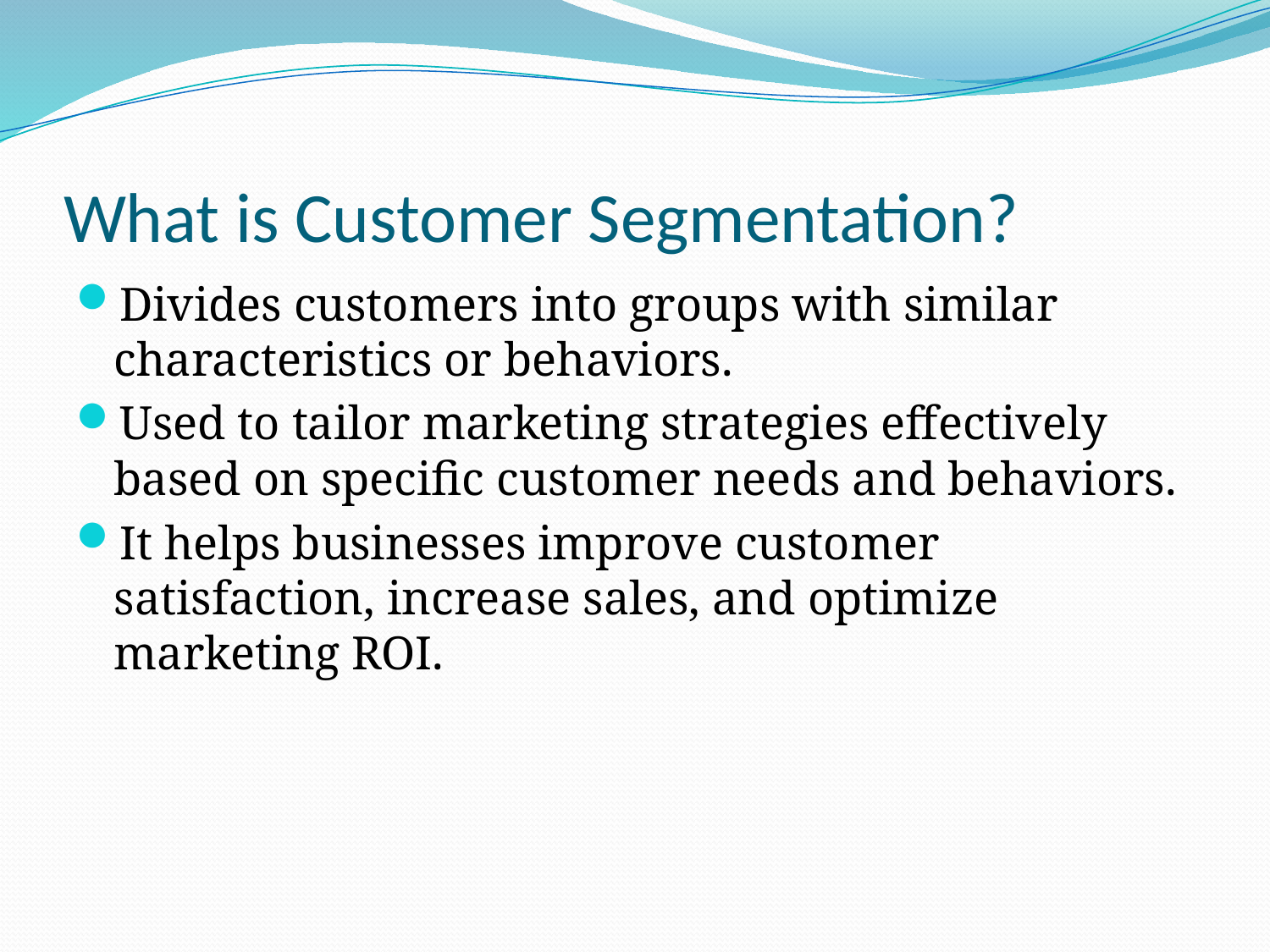

# What is Customer Segmentation?
Divides customers into groups with similar characteristics or behaviors.
Used to tailor marketing strategies effectively based on specific customer needs and behaviors.
It helps businesses improve customer satisfaction, increase sales, and optimize marketing ROI.